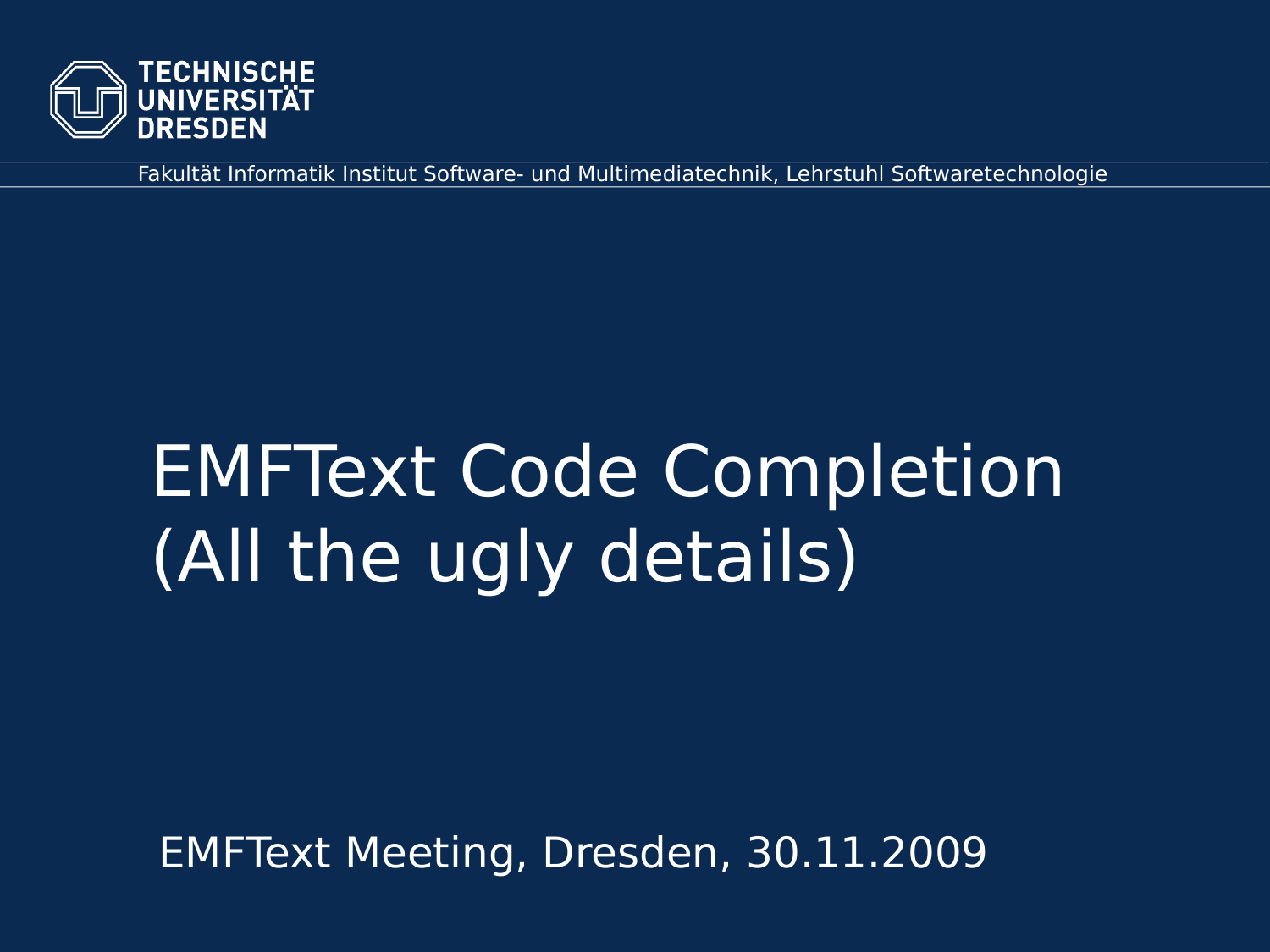

Fakultät Informatik Institut Software- und Multimediatechnik, Lehrstuhl Softwaretechnologie
	EMFText Code Completion (All the ugly details)
EMFText Meeting, Dresden, 30.11.2009